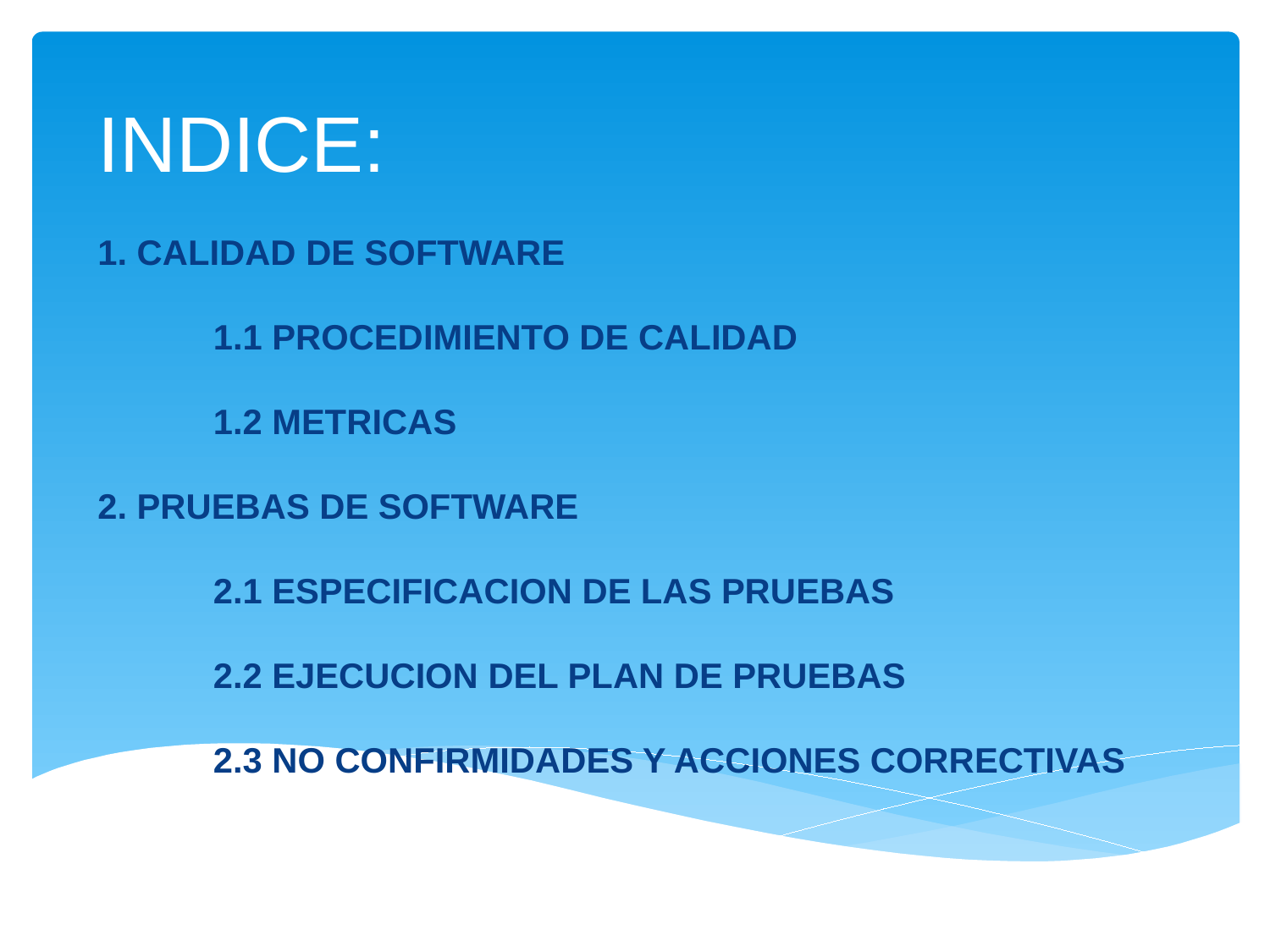

# INDICE: 1. CALIDAD DE SOFTWARE 1.1 PROCEDIMIENTO DE CALIDAD 1.2 METRICAS 2. PRUEBAS DE SOFTWARE 2.1 ESPECIFICACION DE LAS PRUEBAS 2.2 EJECUCION DEL PLAN DE PRUEBAS 2.3 NO CONFIRMIDADES Y ACCIONES CORRECTIVAS